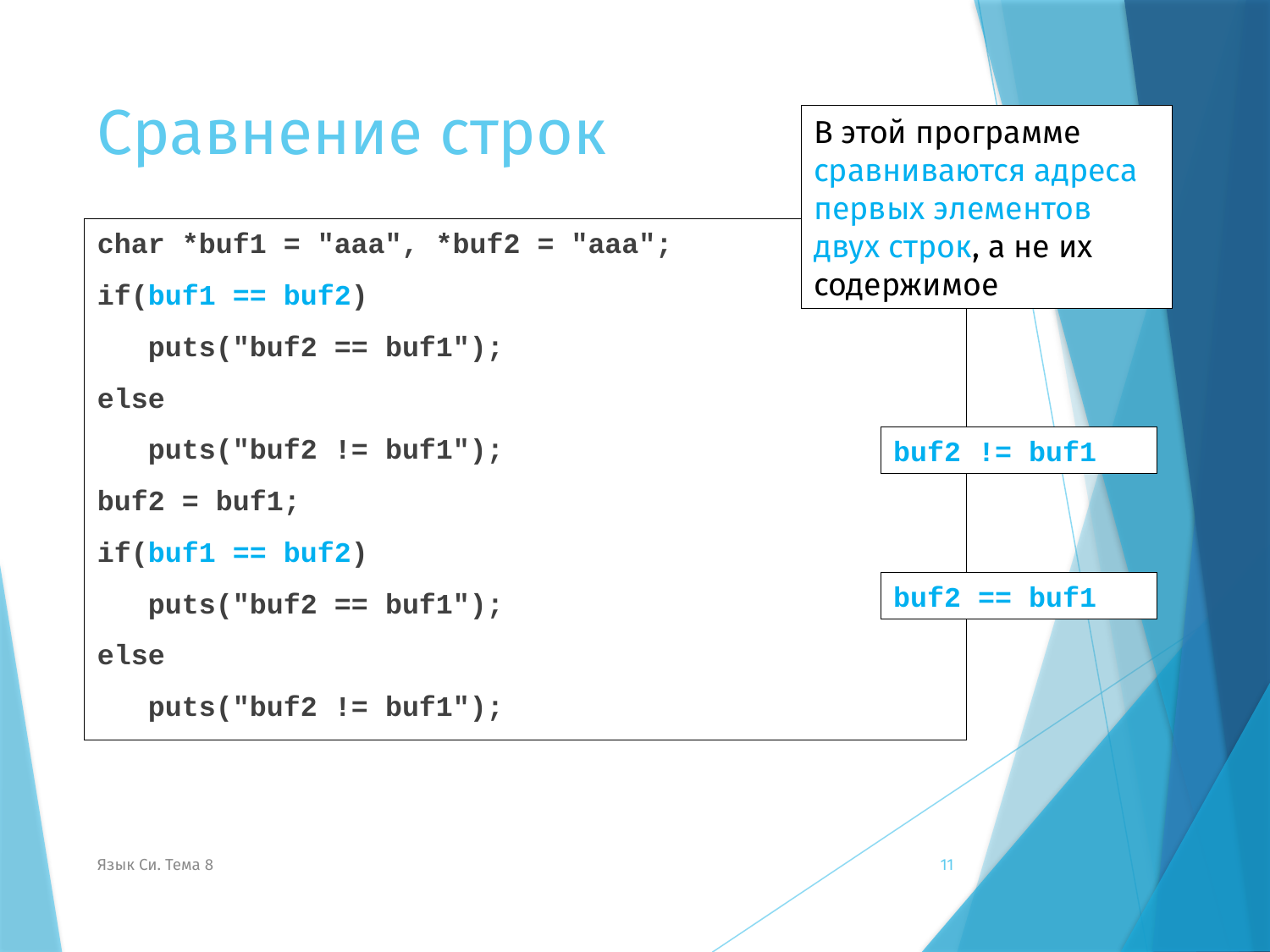

# Сравнение строк
В этой программе сравниваются адреса первых элементов двух строк, а не их содержимое
char *buf1 = "aaa", *buf2 = "aaa";
if(buf1 == buf2)
   puts("buf2 == buf1");
else
   puts("buf2 != buf1");
buf2 = buf1;
if(buf1 == buf2)
   puts("buf2 == buf1");
else
   puts("buf2 != buf1");
buf2 != buf1
buf2 == buf1
Язык Си. Тема 8
11